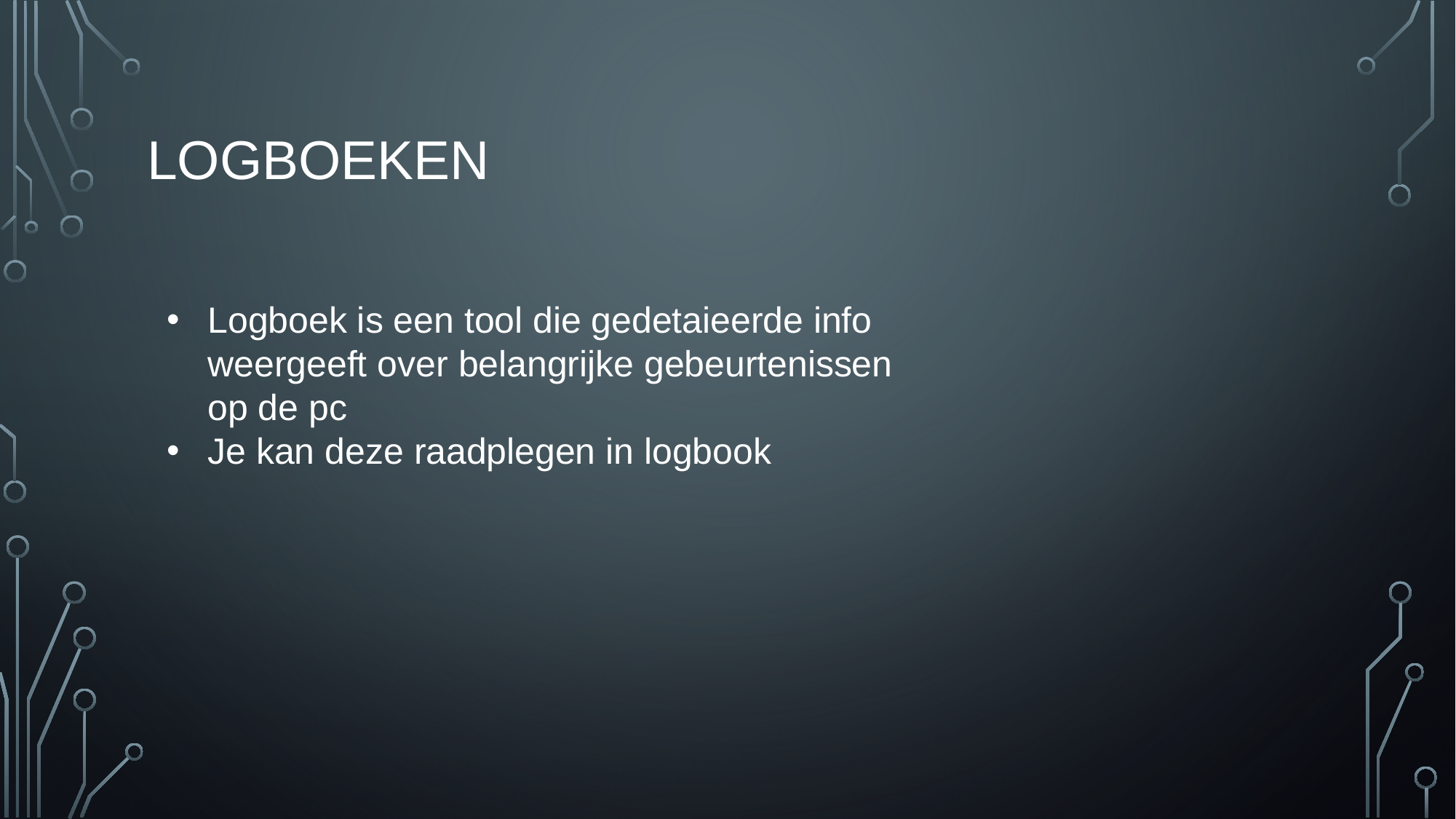

# logboeken
Logboek is een tool die gedetaieerde info weergeeft over belangrijke gebeurtenissen op de pc
Je kan deze raadplegen in logbook